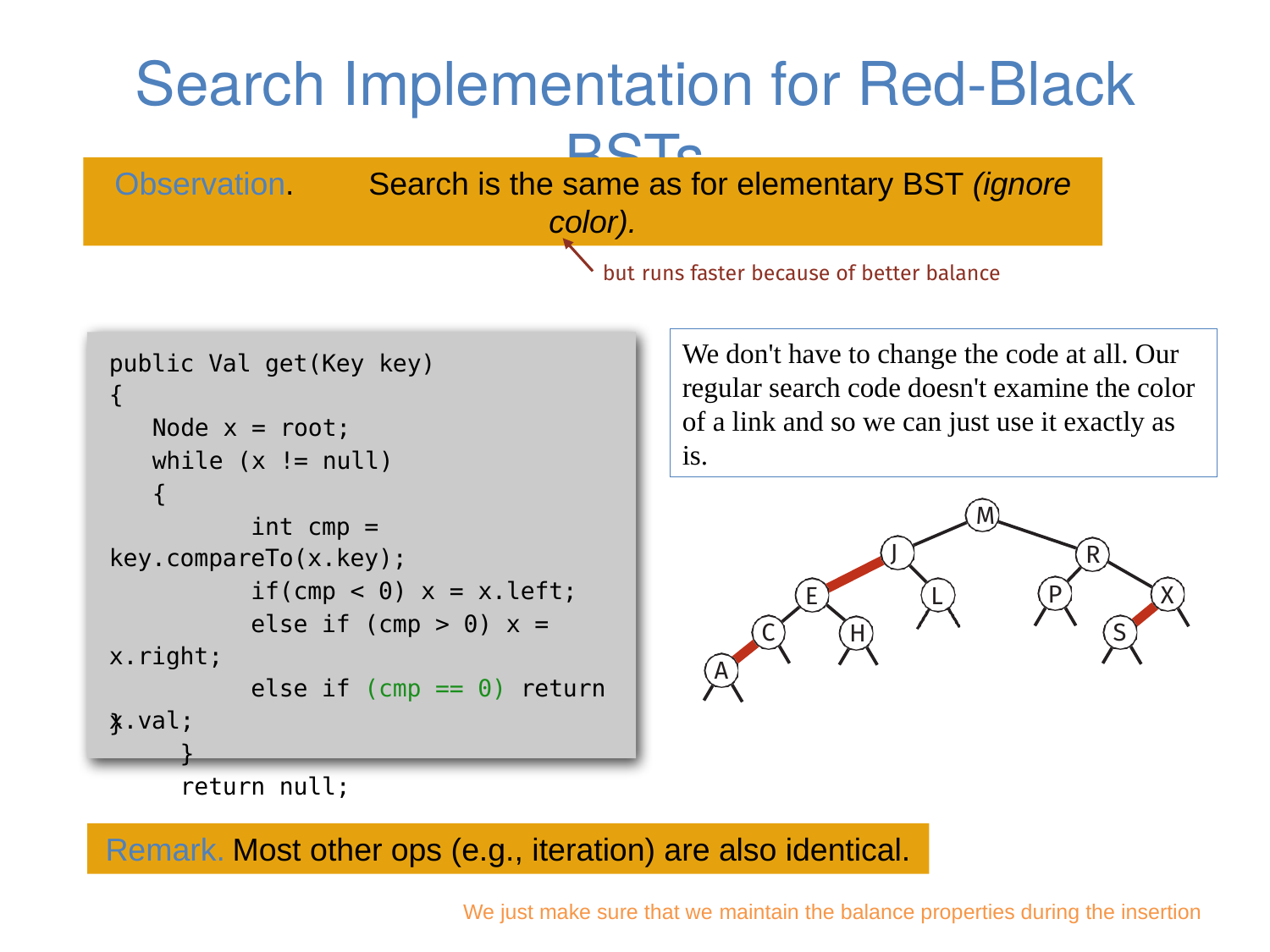

# Search Implementation for Red-Black BSTs
Observation.	Search is the same as for elementary BST (ignore color).

but runs faster because of better balance

We don't have to change the code at all. Our regular search code doesn't examine the color of a link and so we can just use it exactly as is.

public Val get(Key key)
{
Node x = root;  while (x != null)
{
          int cmp = key.compareTo(x.key);
          if(cmp < 0) x = x.left;
          else if (cmp > 0) x = x.right;
          else if (cmp == 0) return x.val;
     }
     return null;

M

J

R

P

X

E
L

S
C

H

A

}
Remark.	Most other ops (e.g., iteration) are also identical.
We just make sure that we maintain the balance properties during the insertion